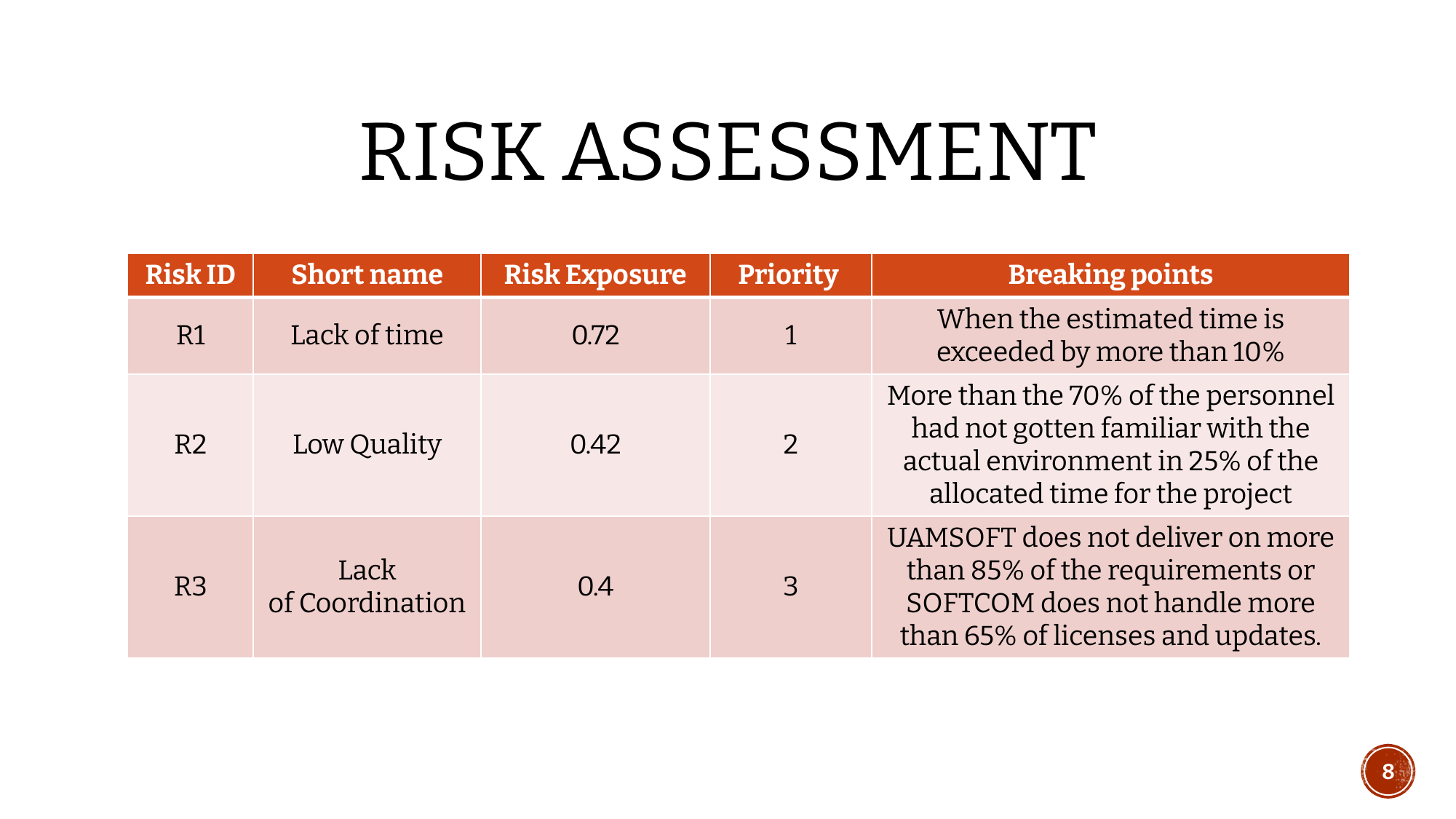

# RISK ASSESSMENT
| Risk ID | Short name | Risk Exposure | Priority | Breaking points |
| --- | --- | --- | --- | --- |
| R1 | Lack of time | 0.72 | 1 | When the estimated time is exceeded by more than 10% |
| R2 | Low Quality | 0.42 | 2 | More than the 70% of the personnel had not gotten familiar with the actual environment in 25% of the allocated time for the project |
| R3 | Lack of Coordination | 0.4 | 3 | UAMSOFT does not deliver on more than 85% of the requirements or SOFTCOM does not handle more than 65% of licenses and updates. |
8